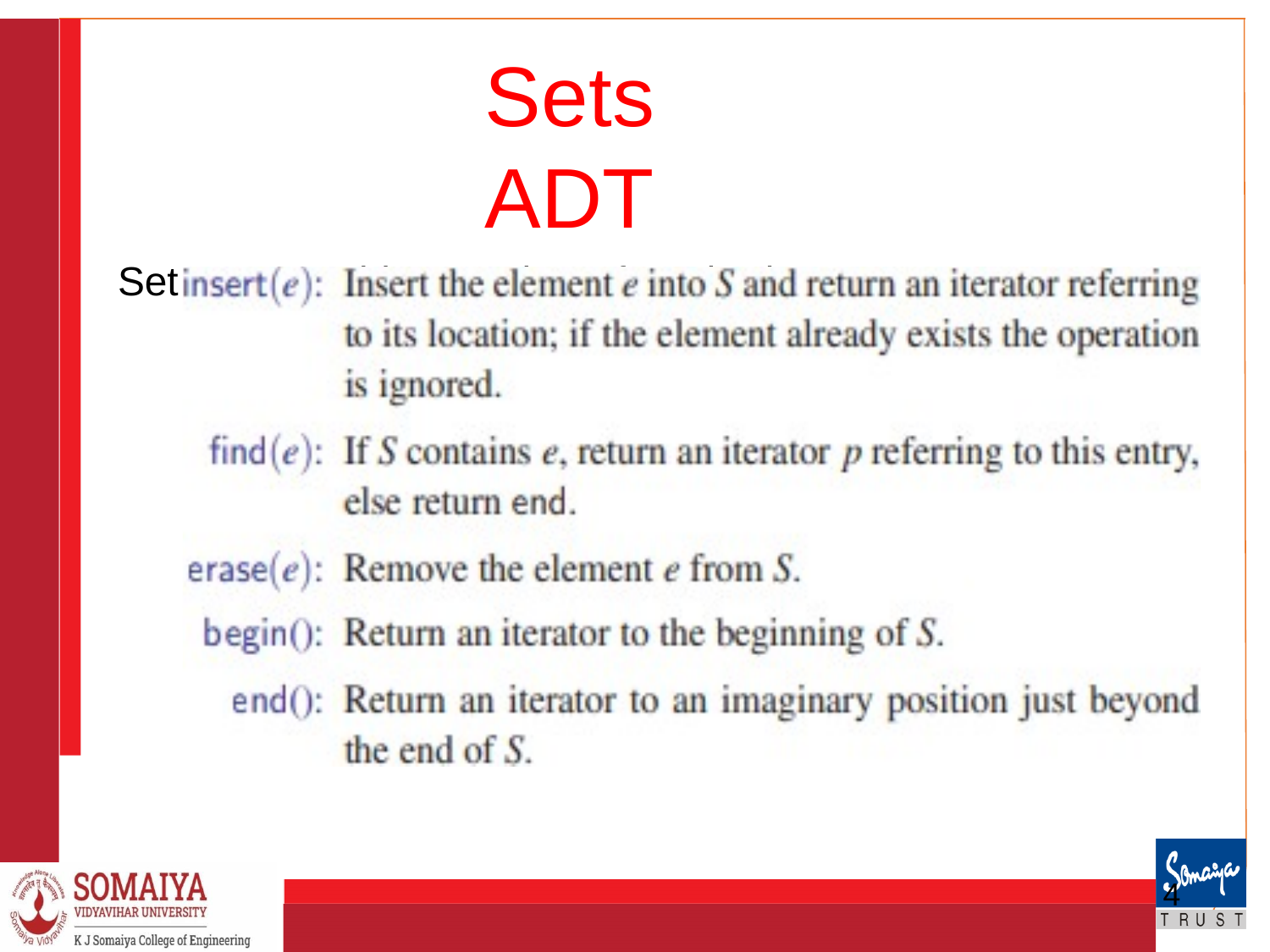

# Sets ADT
Set ADT provides number of methods.

4